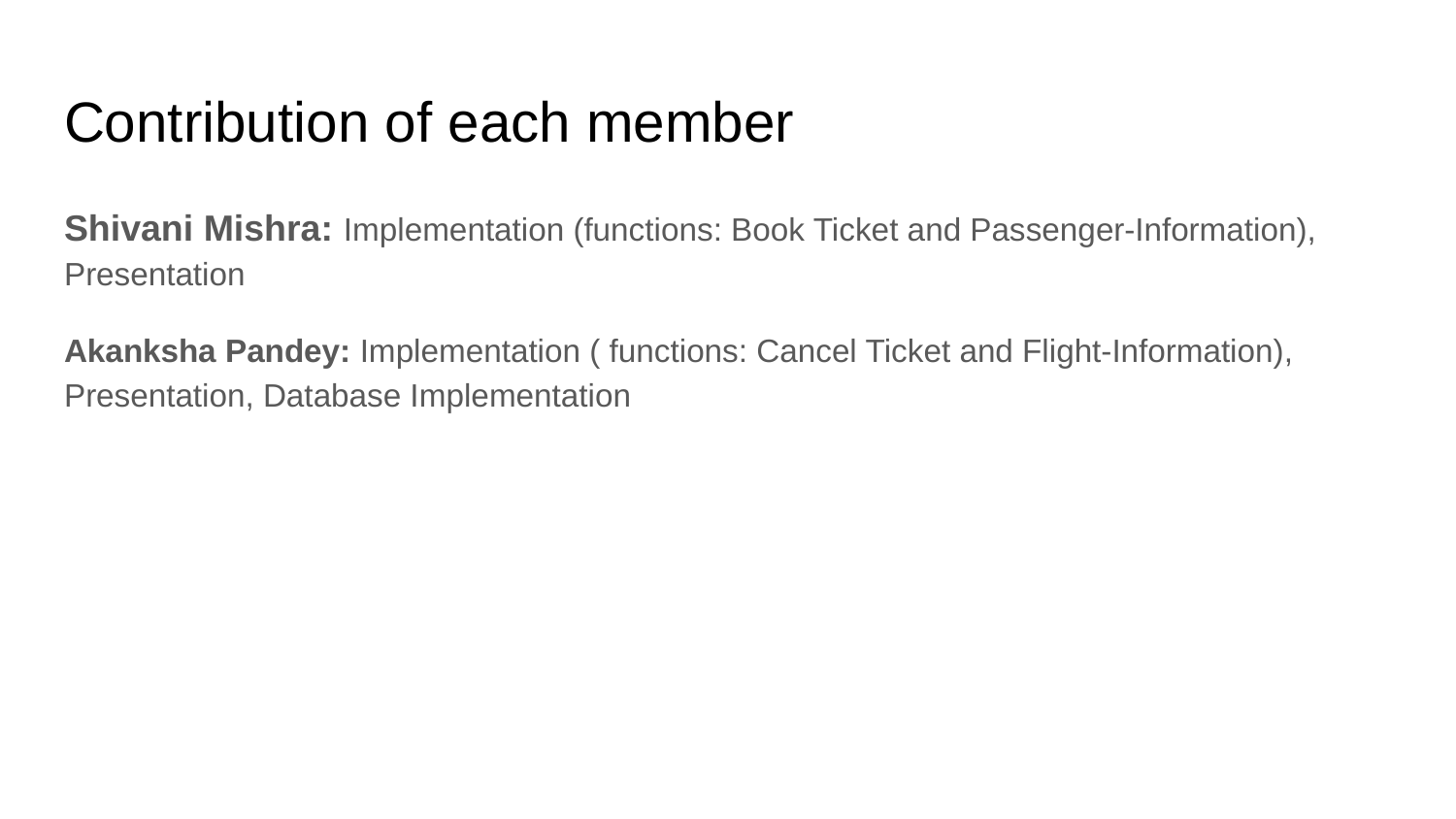

# Contribution of each member
Shivani Mishra: Implementation (functions: Book Ticket and Passenger-Information),  Presentation
Akanksha Pandey: Implementation ( functions: Cancel Ticket and Flight-Information), Presentation, Database Implementation